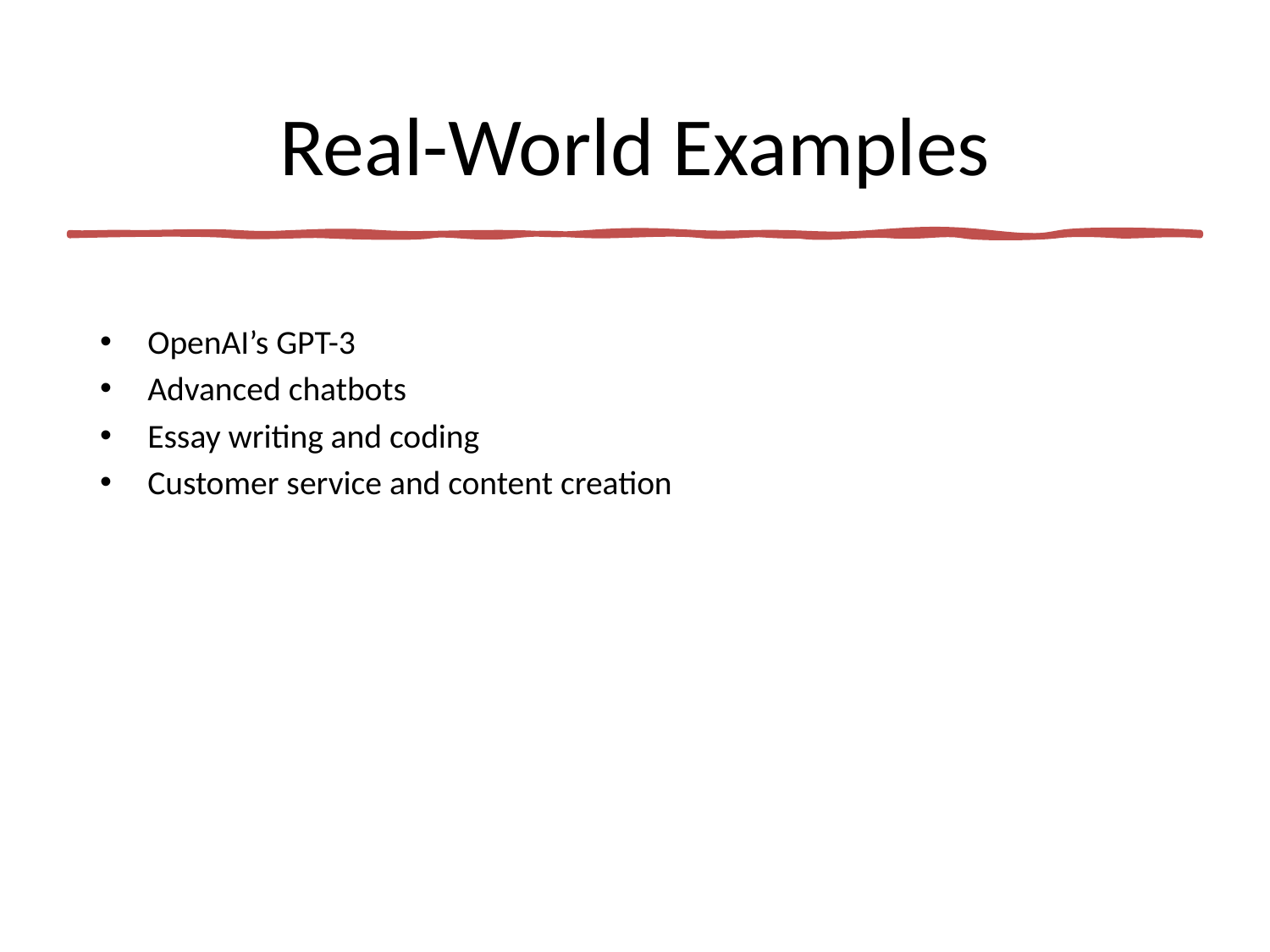

# Real-World Examples

OpenAI’s GPT-3
Advanced chatbots
Essay writing and coding
Customer service and content creation